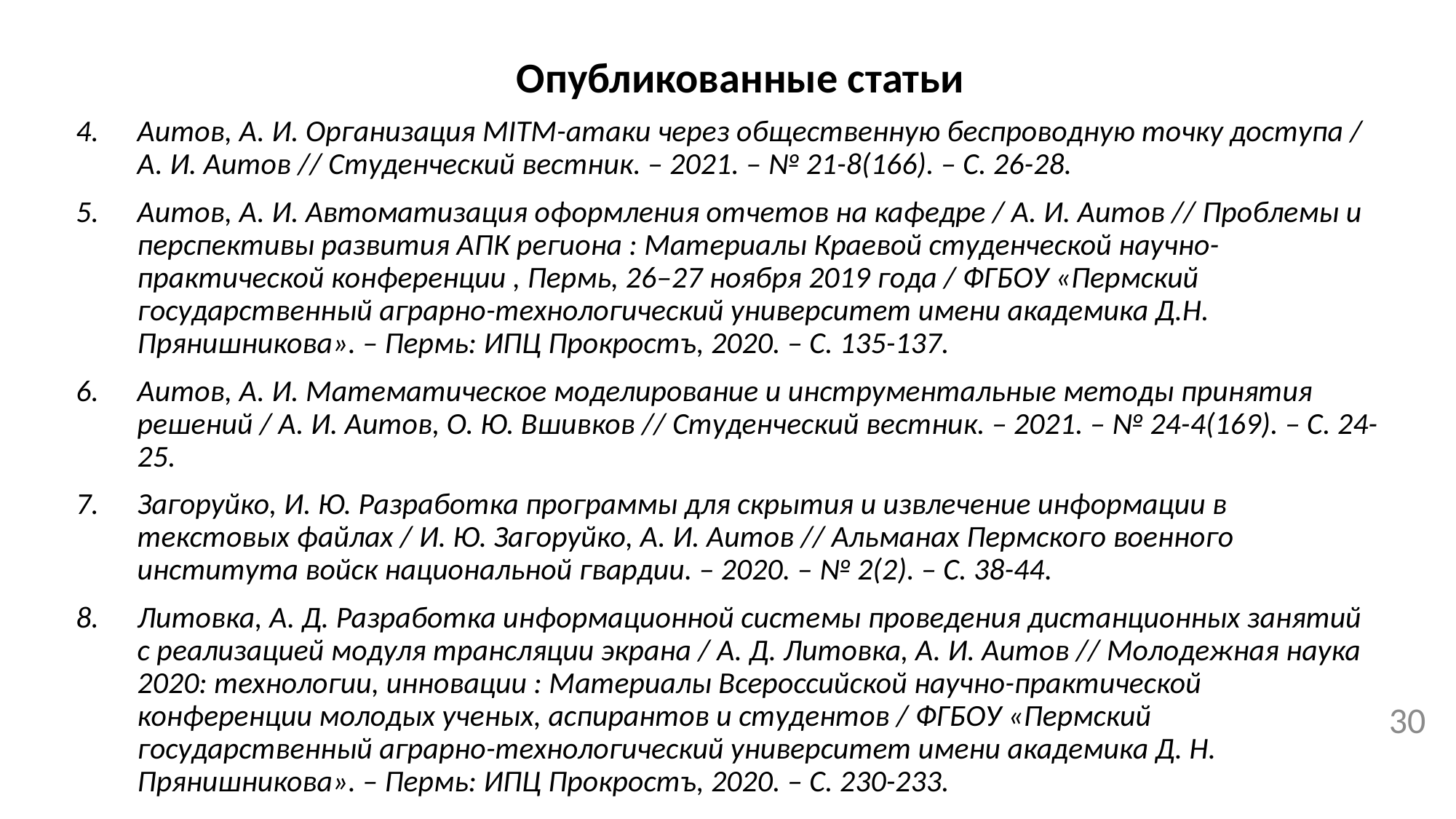

Опубликованные статьи
Аитов, А. И. Организация MITM-атаки через общественную беспроводную точку доступа / А. И. Аитов // Студенческий вестник. – 2021. – № 21-8(166). – С. 26-28.
Аитов, А. И. Автоматизация оформления отчетов на кафедре / А. И. Аитов // Проблемы и перспективы развития АПК региона : Материалы Краевой студенческой научно-практической конференции , Пермь, 26–27 ноября 2019 года / ФГБОУ «Пермский государственный аграрно-технологический университет имени академика Д.Н. Прянишникова». – Пермь: ИПЦ Прокростъ, 2020. – С. 135-137.
Аитов, А. И. Математическое моделирование и инструментальные методы принятия решений / А. И. Аитов, О. Ю. Вшивков // Студенческий вестник. – 2021. – № 24-4(169). – С. 24-25.
Загоруйко, И. Ю. Разработка программы для скрытия и извлечение информации в текстовых файлах / И. Ю. Загоруйко, А. И. Аитов // Альманах Пермского военного института войск национальной гвардии. – 2020. – № 2(2). – С. 38-44.
Литовка, А. Д. Разработка информационной системы проведения дистанционных занятий с реализацией модуля трансляции экрана / А. Д. Литовка, А. И. Аитов // Молодежная наука 2020: технологии, инновации : Материалы Всероссийской научно-практической конференции молодых ученых, аспирантов и студентов / ФГБОУ «Пермский государственный аграрно-технологический университет имени академика Д. Н. Прянишникова». – Пермь: ИПЦ Прокростъ, 2020. – С. 230-233.

30